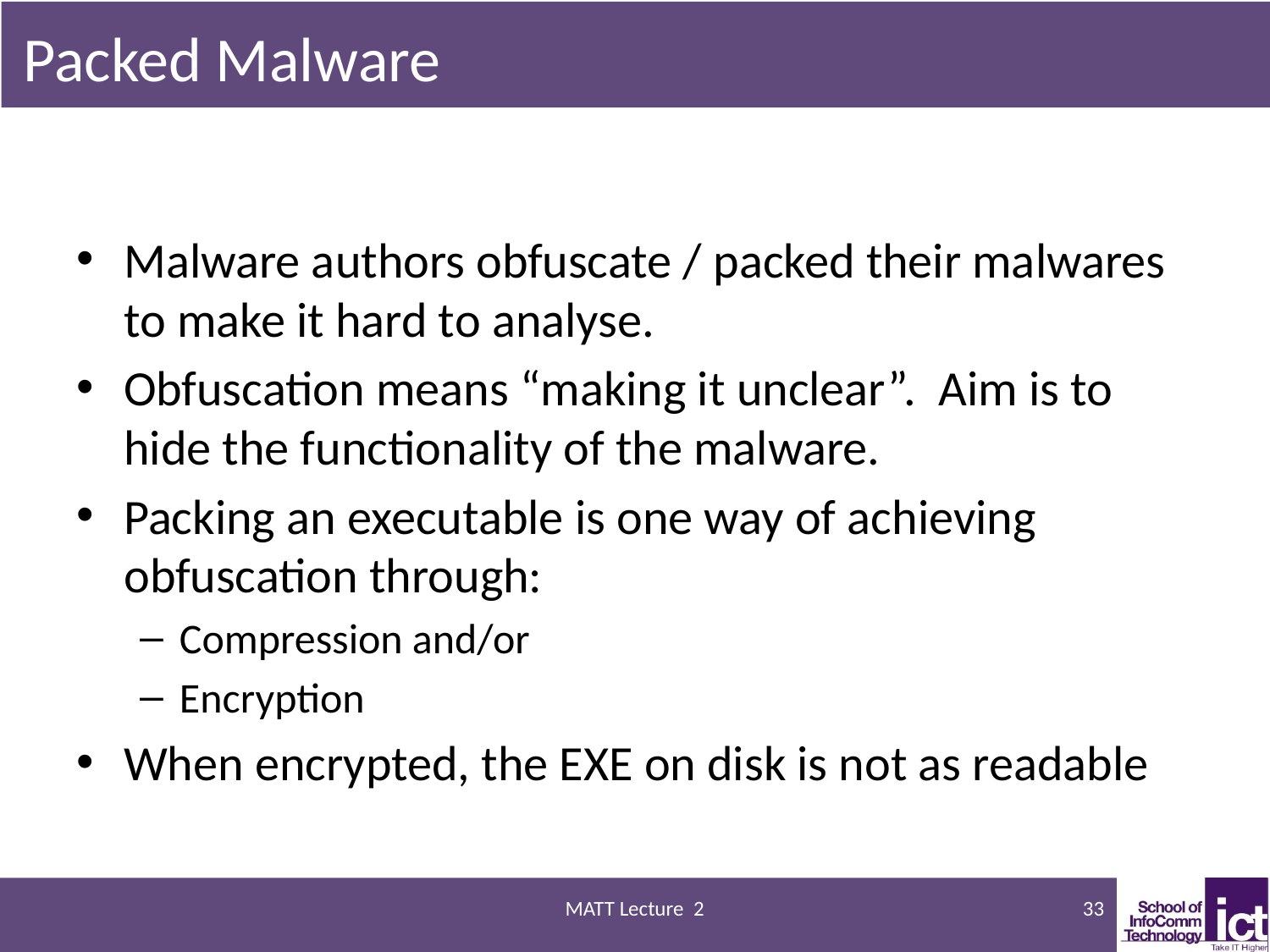

# Packed Malware
Malware authors obfuscate / packed their malwares to make it hard to analyse.
Obfuscation means “making it unclear”.  Aim is to hide the functionality of the malware.
Packing an executable is one way of achieving obfuscation through:
Compression and/or
Encryption
When encrypted, the EXE on disk is not as readable

MATT Lecture  2
33